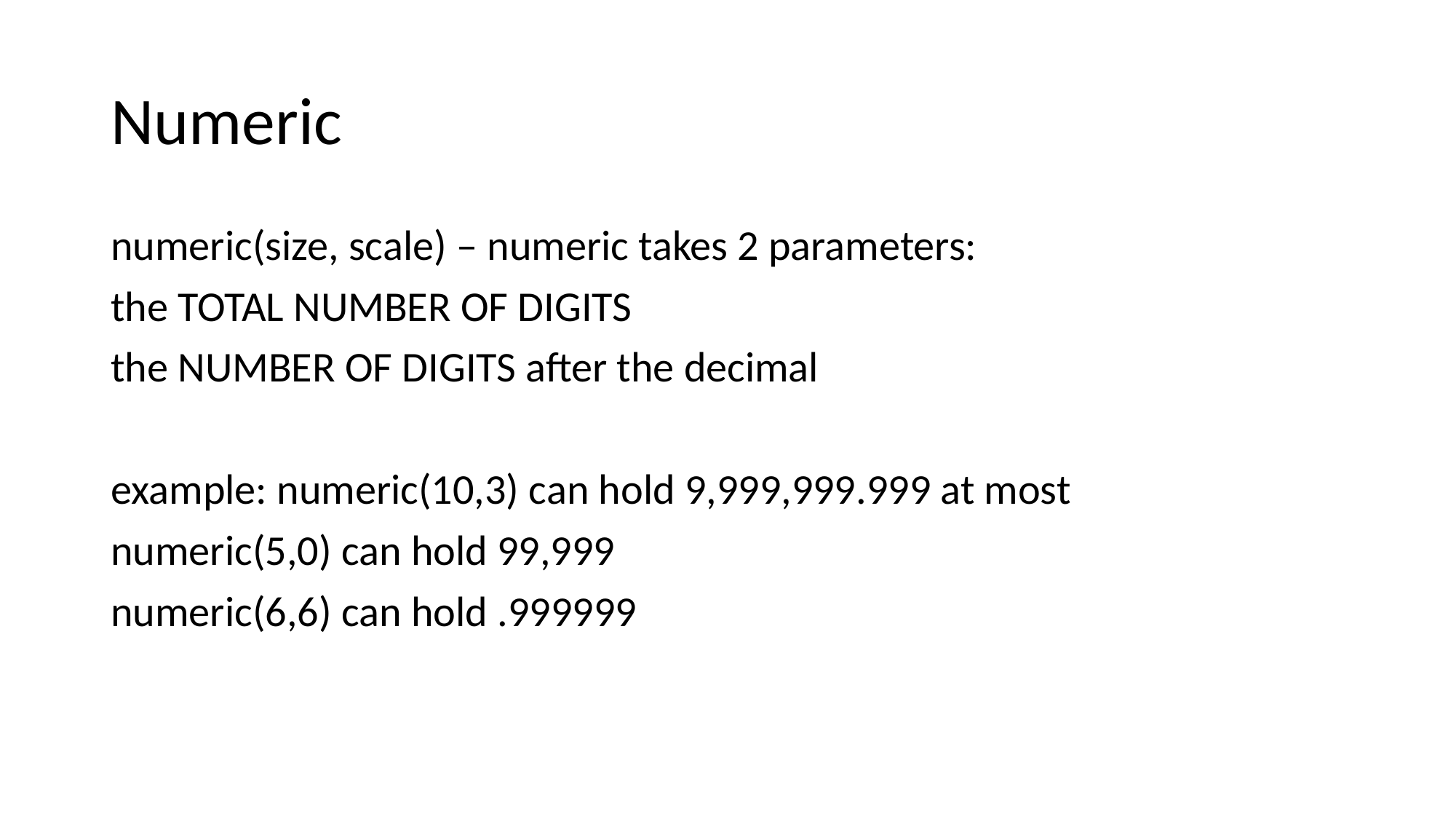

# Numeric
numeric(size, scale) – numeric takes 2 parameters:
the TOTAL NUMBER OF DIGITS
the NUMBER OF DIGITS after the decimal

example: numeric(10,3) can hold 9,999,999.999 at most
numeric(5,0) can hold 99,999
numeric(6,6) can hold .999999